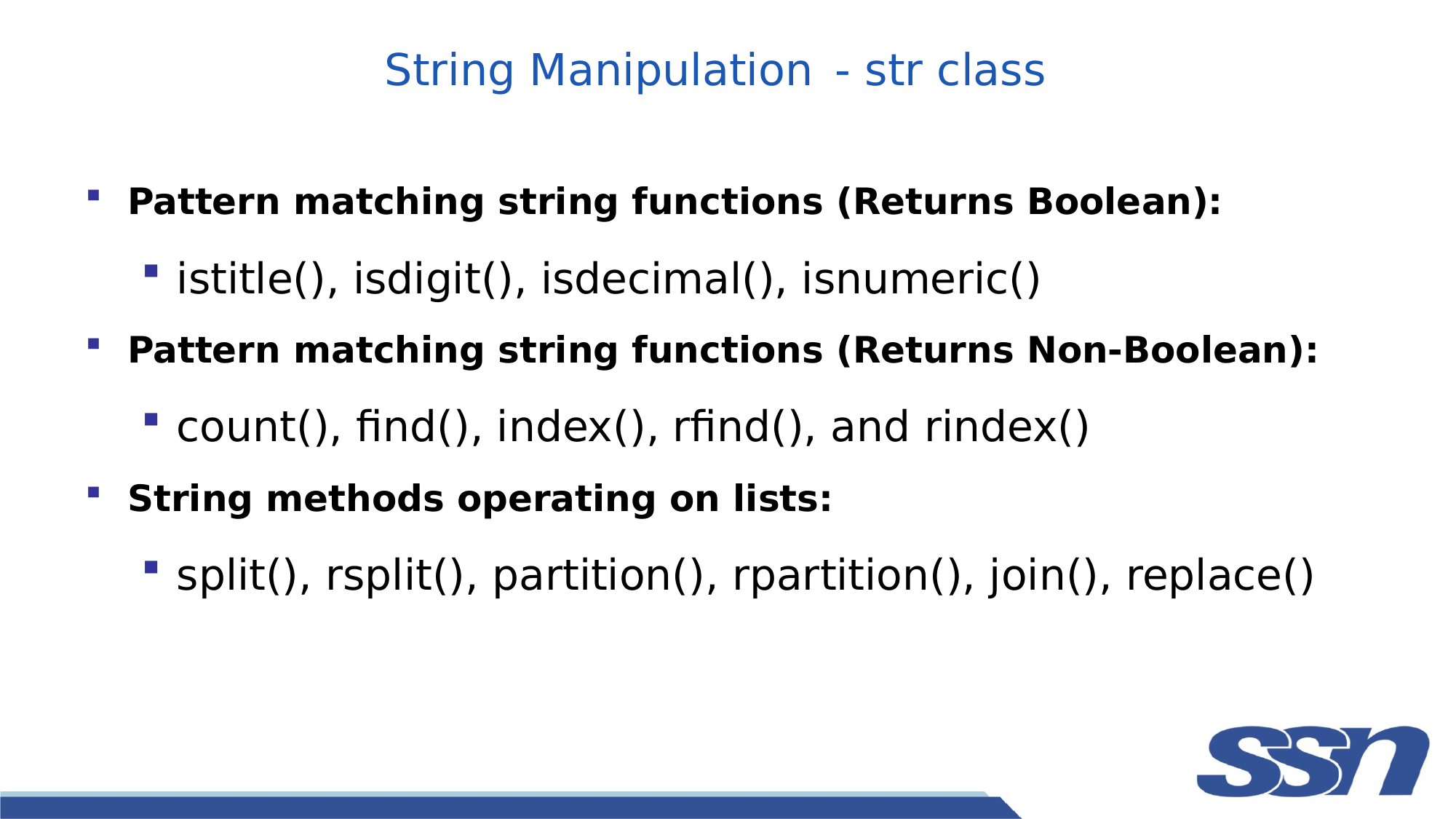

# String Manipulation	 - str class
Pattern matching string functions (Returns Boolean):
istitle(), isdigit(), isdecimal(), isnumeric()
Pattern matching string functions (Returns Non-Boolean):
count(), find(), index(), rfind(), and rindex()
String methods operating on lists:
split(), rsplit(), partition(), rpartition(), join(), replace()